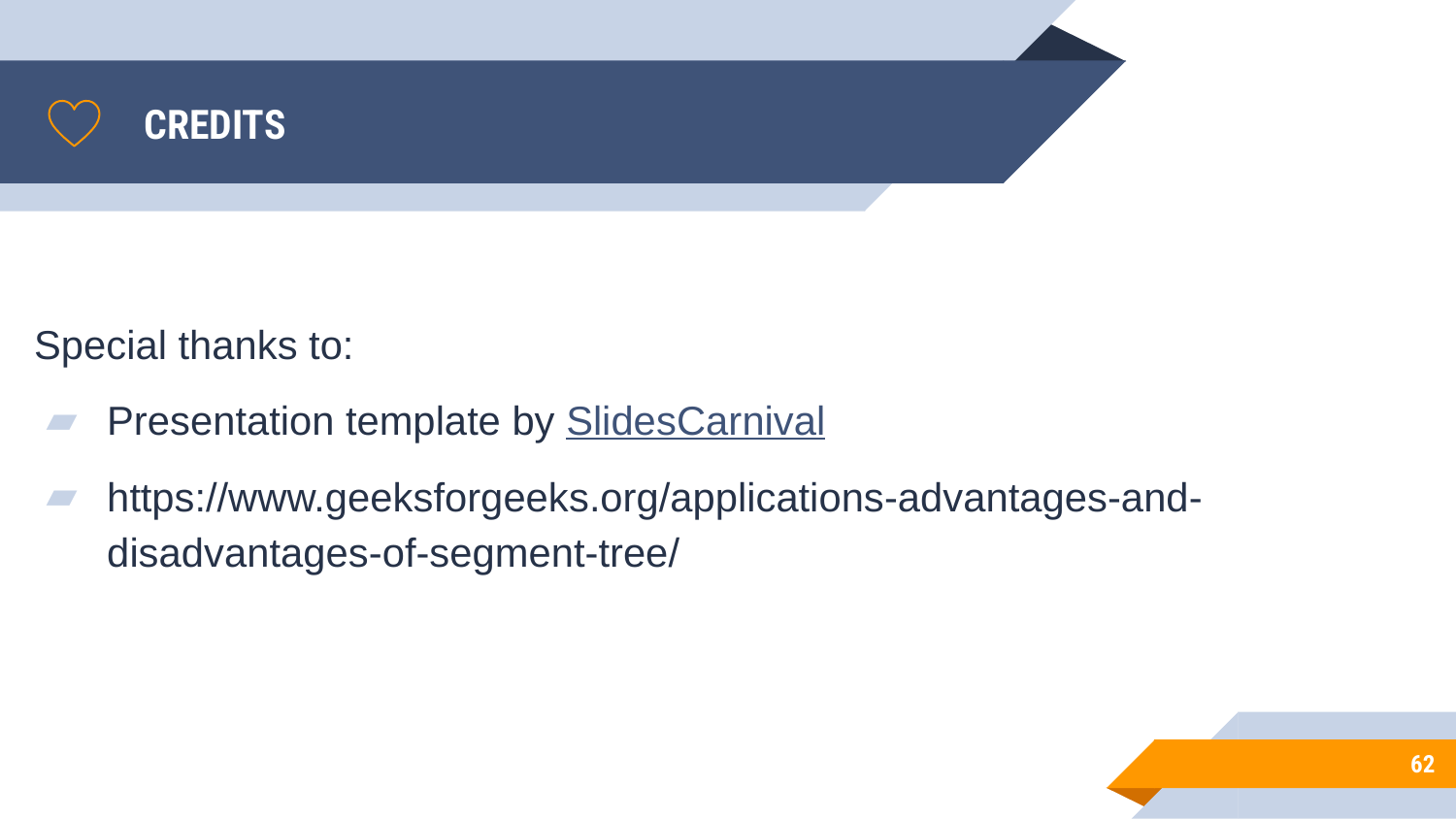

# CREDITS

Special thanks to:
Presentation template by SlidesCarnival
https://www.geeksforgeeks.org/applications-advantages-and-disadvantages-of-segment-tree/

62